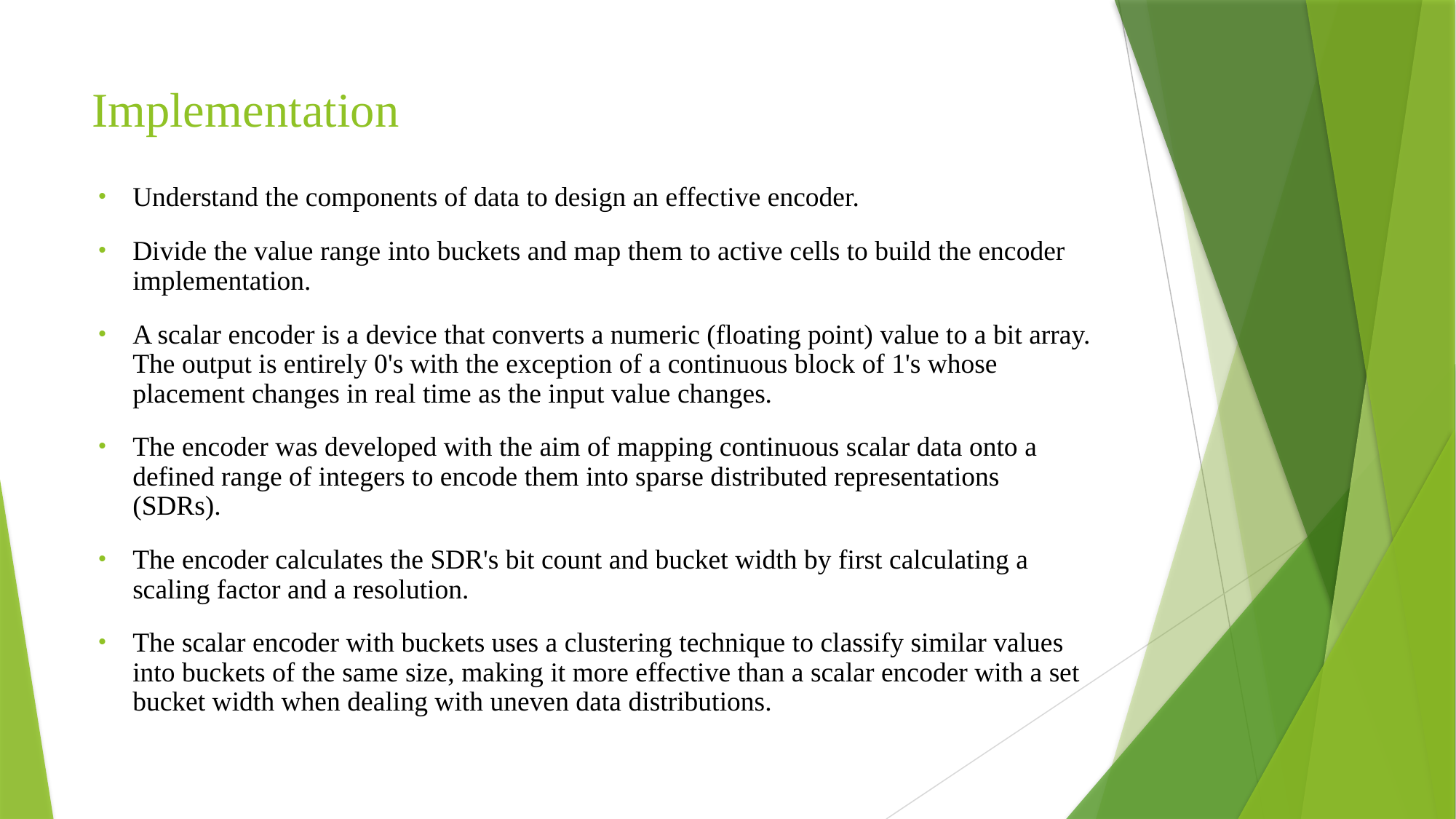

# Implementation
Understand the components of data to design an effective encoder.
Divide the value range into buckets and map them to active cells to build the encoder implementation.
A scalar encoder is a device that converts a numeric (floating point) value to a bit array. The output is entirely 0's with the exception of a continuous block of 1's whose placement changes in real time as the input value changes.
The encoder was developed with the aim of mapping continuous scalar data onto a defined range of integers to encode them into sparse distributed representations (SDRs).
The encoder calculates the SDR's bit count and bucket width by first calculating a scaling factor and a resolution.
The scalar encoder with buckets uses a clustering technique to classify similar values into buckets of the same size, making it more effective than a scalar encoder with a set bucket width when dealing with uneven data distributions.